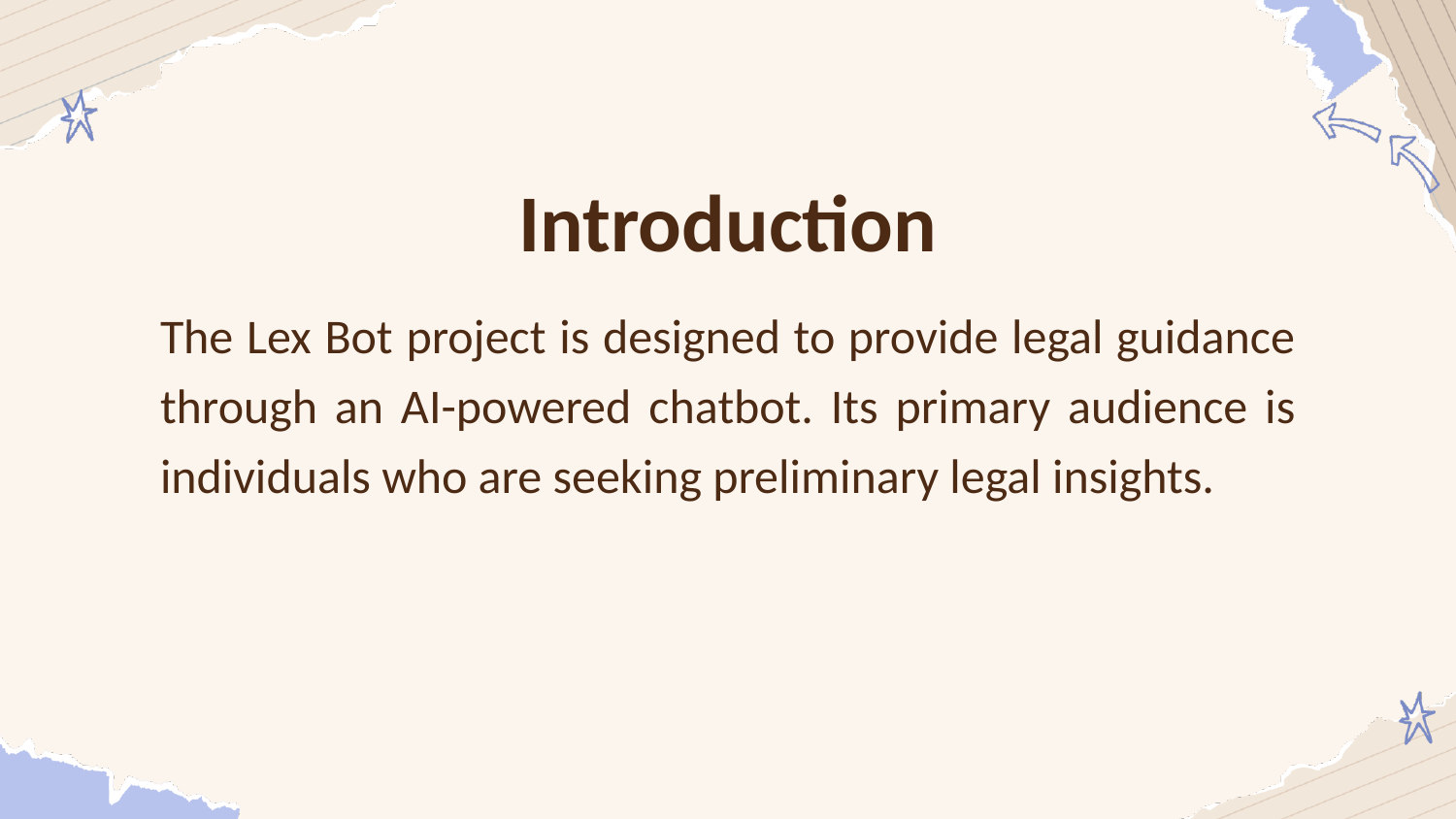

Introduction
The Lex Bot project is designed to provide legal guidance through an AI-powered chatbot. Its primary audience is individuals who are seeking preliminary legal insights.